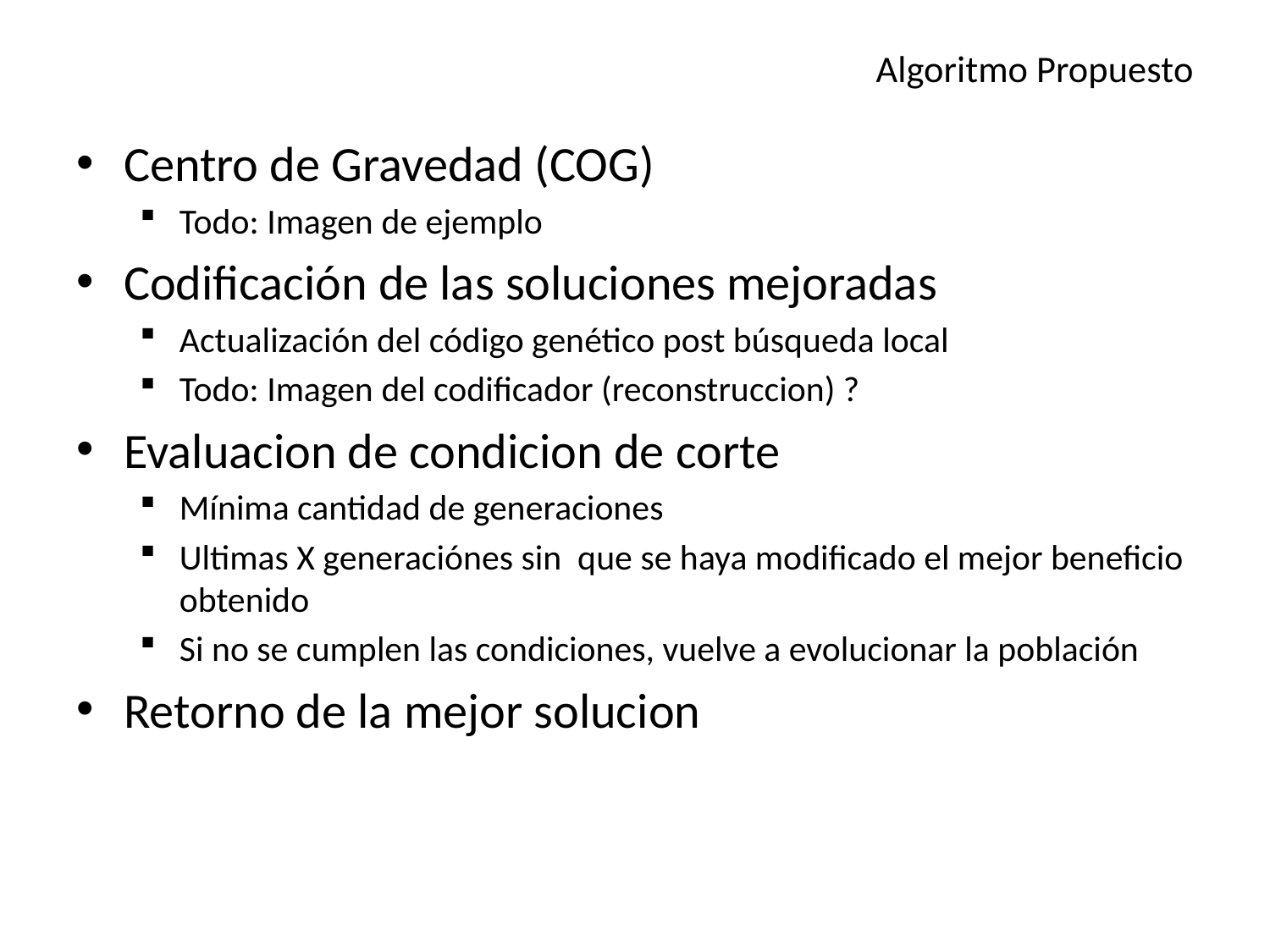

# Algoritmo Propuesto
Centro de Gravedad (COG)
Todo: Imagen de ejemplo
Codificación de las soluciones mejoradas
Actualización del código genético post búsqueda local
Todo: Imagen del codificador (reconstruccion) ?
Evaluacion de condicion de corte
Mínima cantidad de generaciones
Ultimas X generaciónes sin  que se haya modificado el mejor beneficio obtenido
Si no se cumplen las condiciones, vuelve a evolucionar la población
Retorno de la mejor solucion